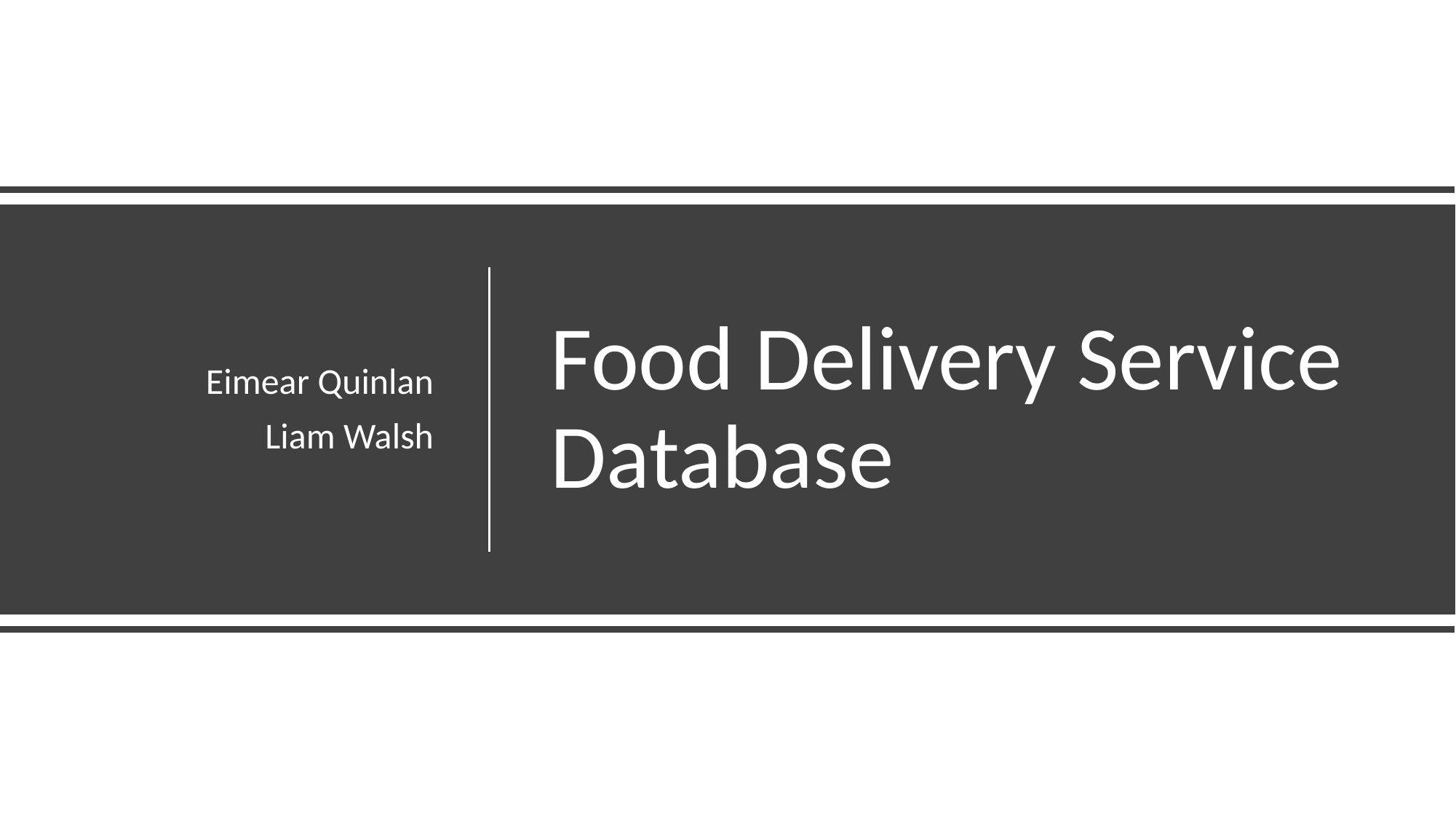

Eimear Quinlan
Liam Walsh
# Food Delivery Service Database